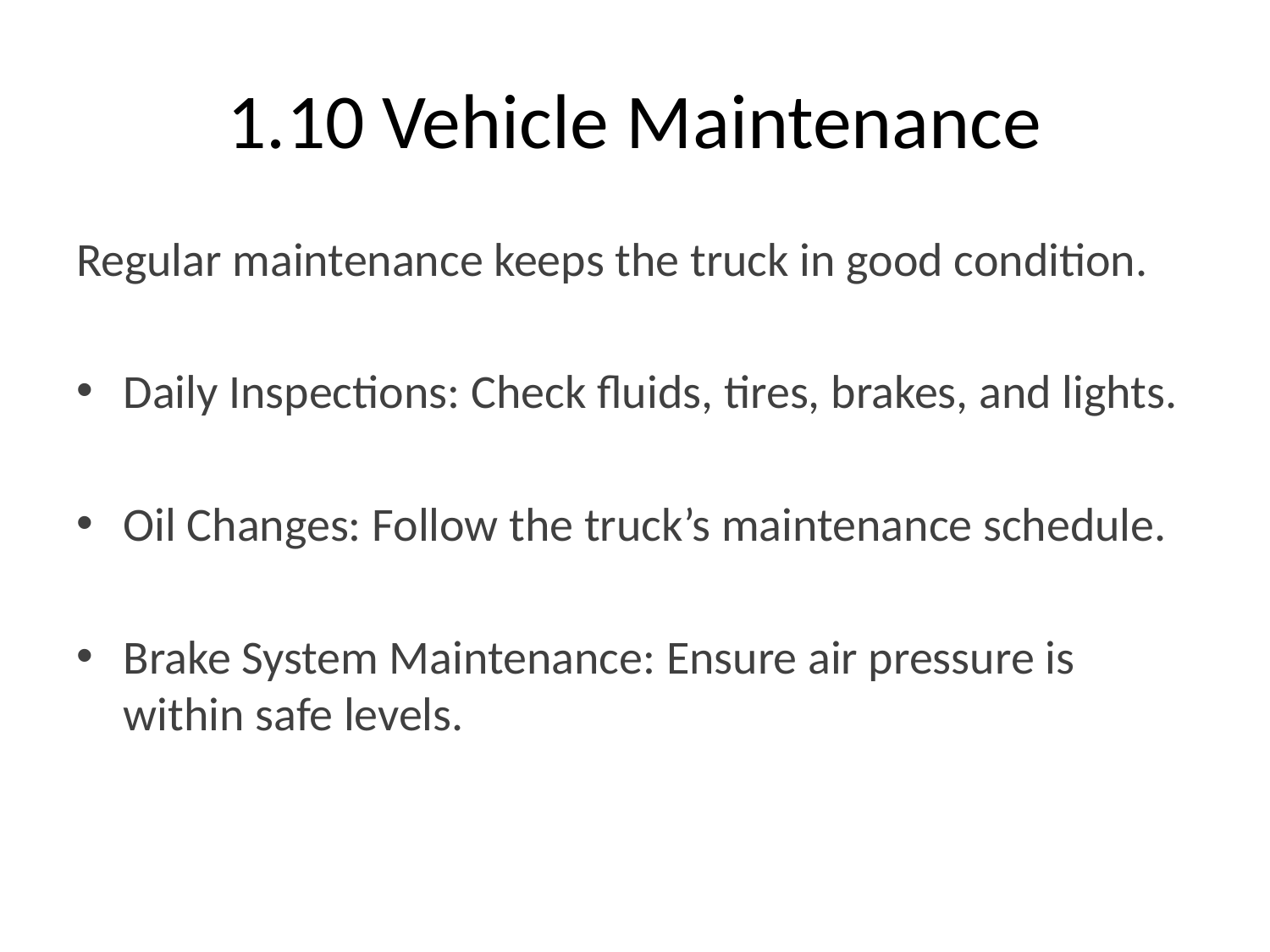

# 1.10 Vehicle Maintenance
Regular maintenance keeps the truck in good condition.

Daily Inspections: Check fluids, tires, brakes, and lights.

Oil Changes: Follow the truck’s maintenance schedule.

Brake System Maintenance: Ensure air pressure is within safe levels.